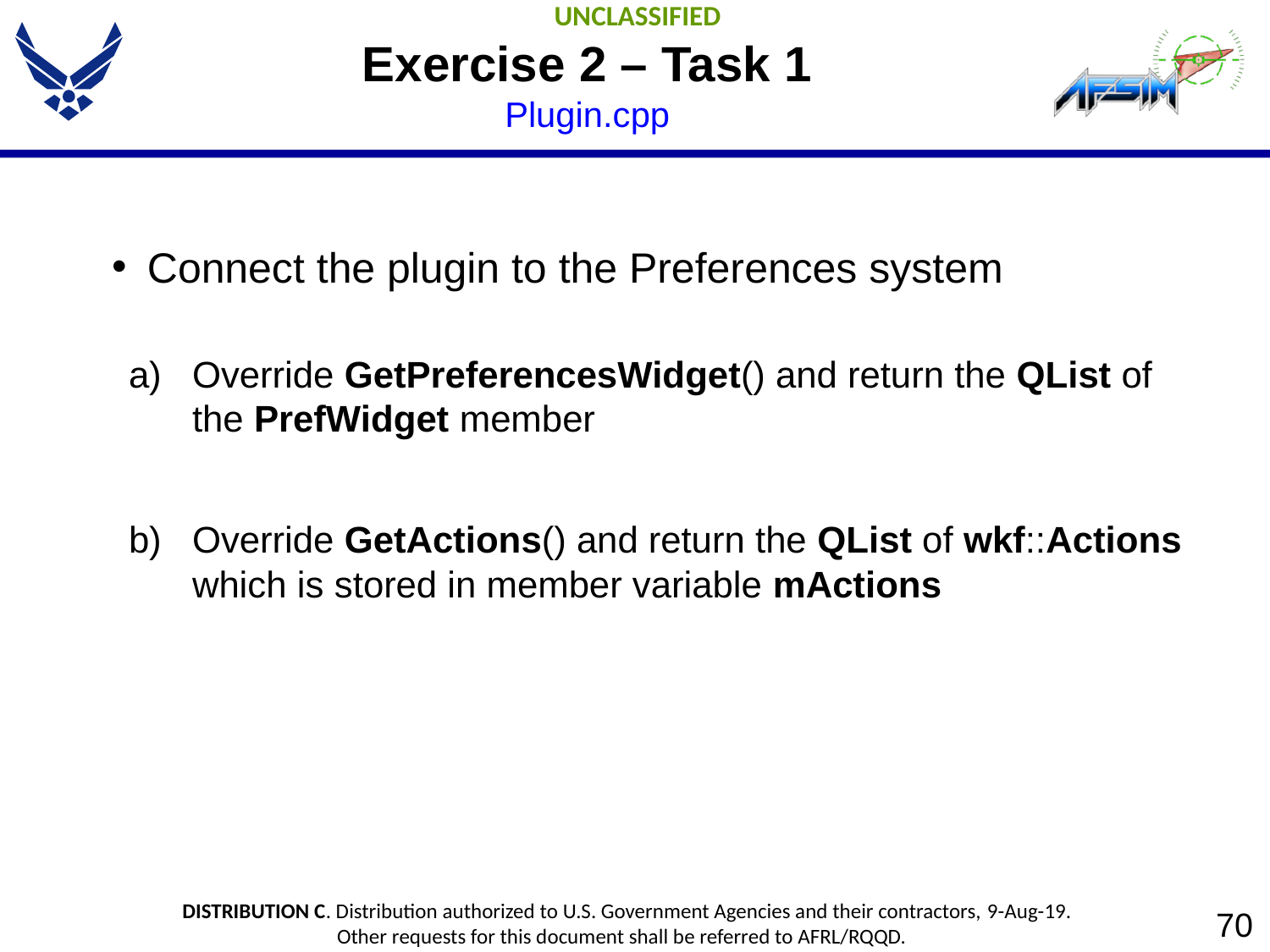

# Exercise 2 – Task 1 Plugin.cpp
Connect the plugin to the Preferences system

Override GetPreferencesWidget() and return the QList of the PrefWidget member

Override GetActions() and return the QList of wkf::Actions which is stored in member variable mActions